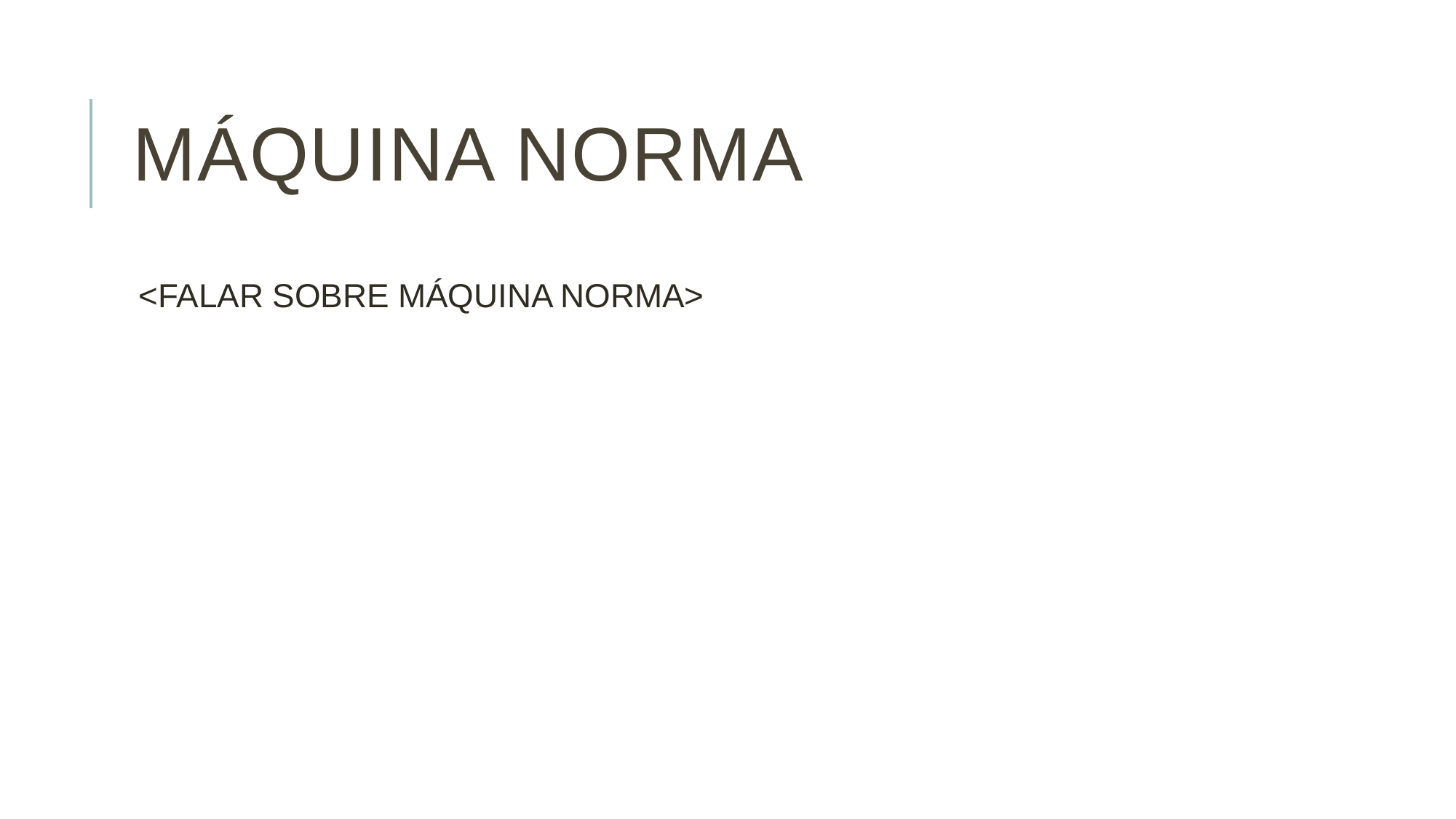

# Máquina Norma
<FALAR SOBRE MÁQUINA NORMA>